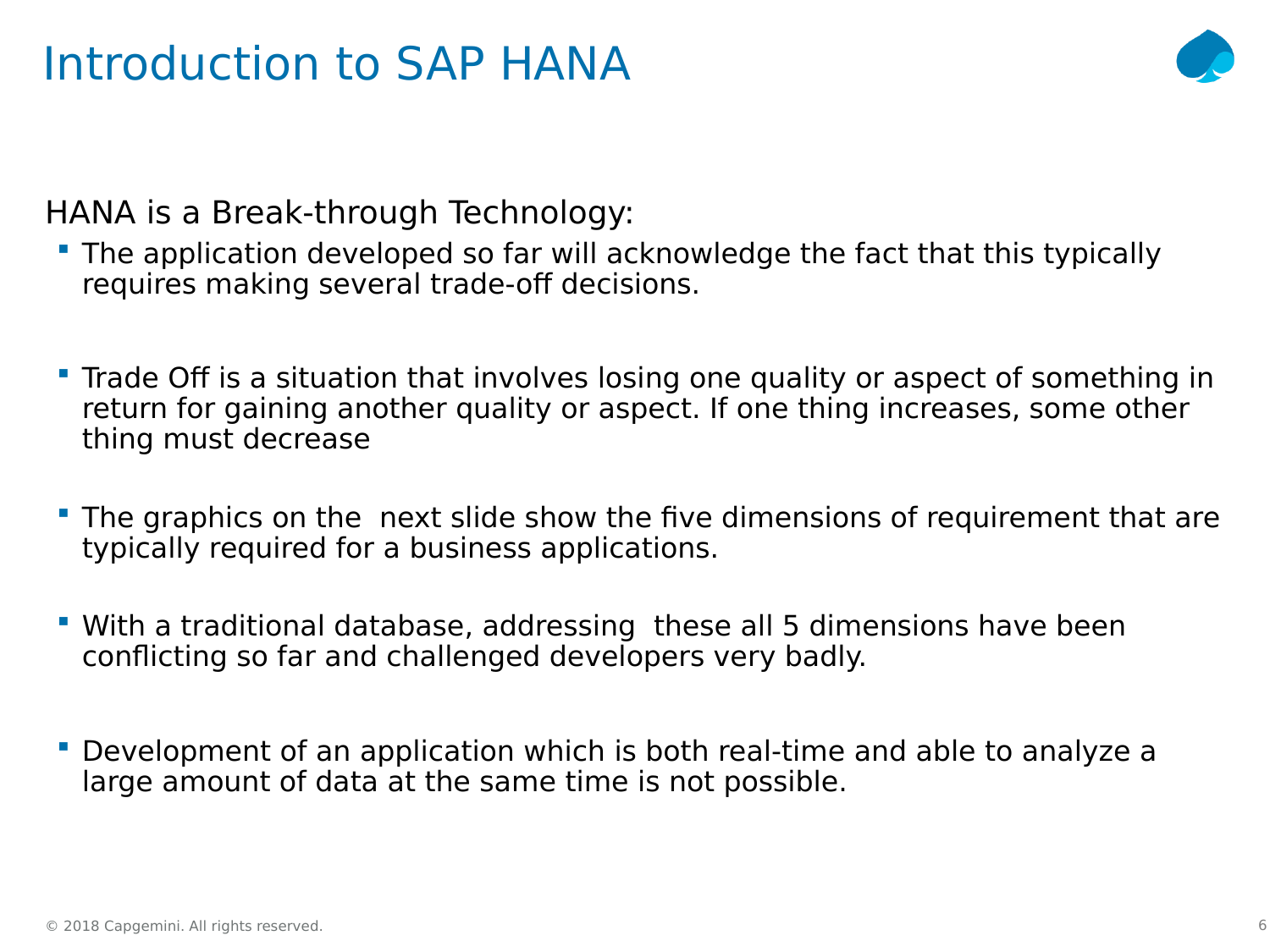

# Introduction to SAP HANA
HANA is a Break-through Technology:
The application developed so far will acknowledge the fact that this typically requires making several trade-off decisions.

Trade Off is a situation that involves losing one quality or aspect of something in return for gaining another quality or aspect. If one thing increases, some other thing must decrease

The graphics on the  next slide show the five dimensions of requirement that are typically required for a business applications.

With a traditional database, addressing  these all 5 dimensions have been conflicting so far and challenged developers very badly.

Development of an application which is both real-time and able to analyze a large amount of data at the same time is not possible.